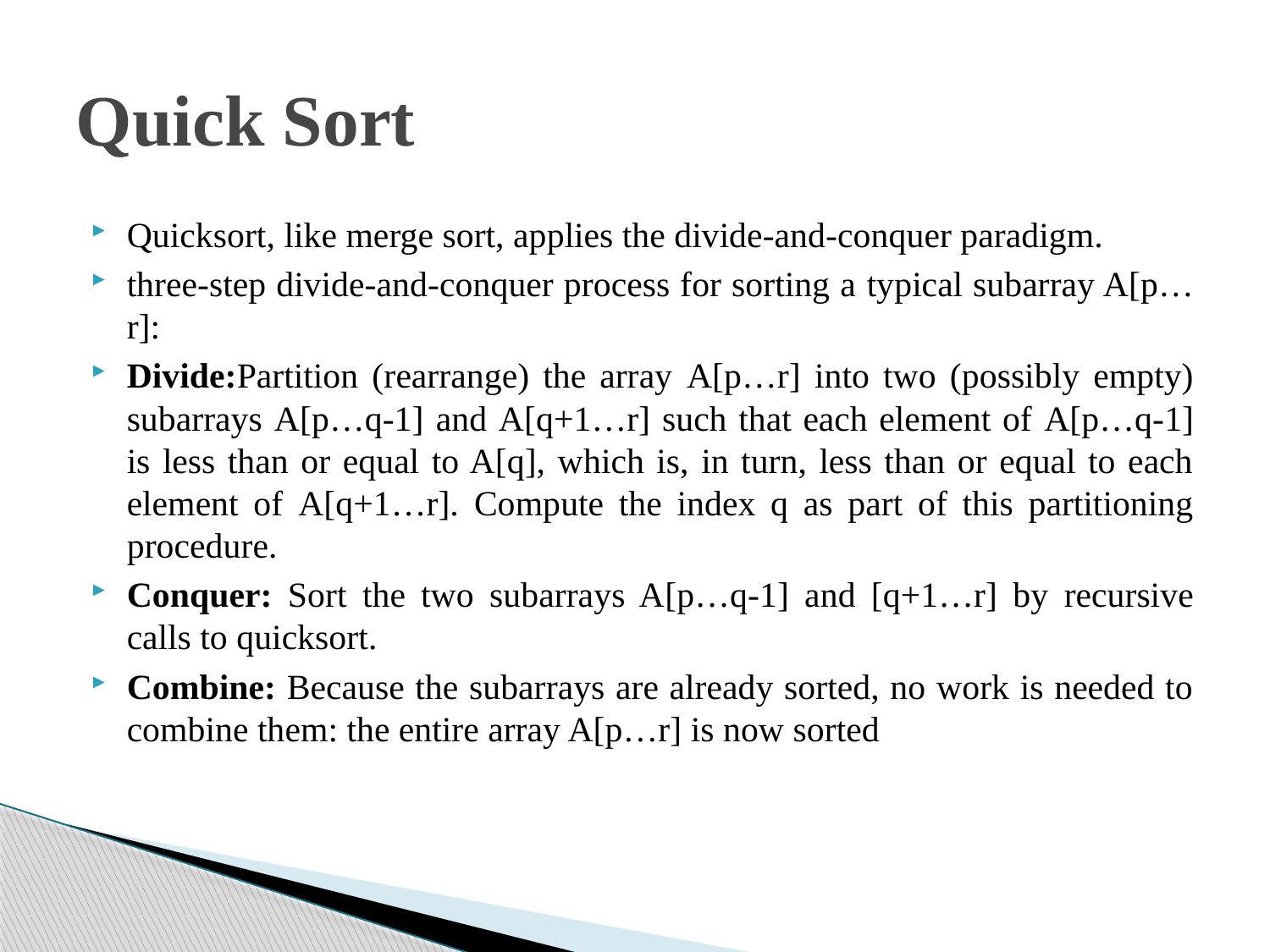

# Quick Sort
Quicksort, like merge sort, applies the divide-and-conquer paradigm.
three-step divide-and-conquer process for sorting a typical subarray A[p…r]:
Divide:Partition (rearrange) the array A[p…r] into two (possibly empty) subarrays A[p…q-1] and A[q+1…r] such that each element of A[p…q-1] is less than or equal to A[q], which is, in turn, less than or equal to each element of A[q+1…r]. Compute the index q as part of this partitioning procedure.
Conquer: Sort the two subarrays A[p…q-1] and [q+1…r] by recursive calls to quicksort.
Combine: Because the subarrays are already sorted, no work is needed to combine them: the entire array A[p…r] is now sorted